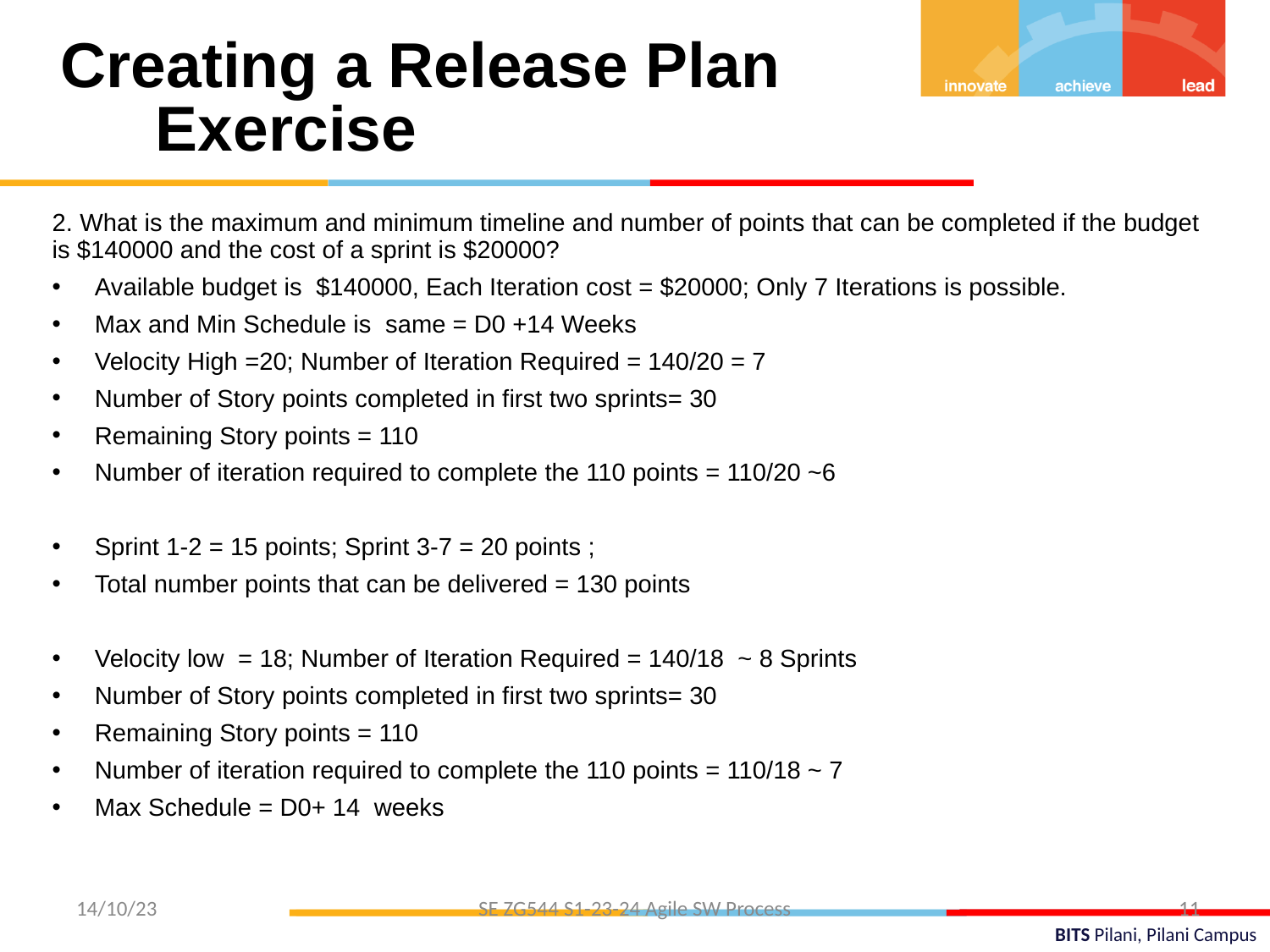

Creating a Release Plan Exercise
2. What is the maximum and minimum timeline and number of points that can be completed if the budget is $140000 and the cost of a sprint is $20000?
Available budget is  $140000, Each Iteration cost = $20000; Only 7 Iterations is possible.
Max and Min Schedule is  same = D0 +14 Weeks
Velocity High =20; Number of Iteration Required = 140/20 = 7
Number of Story points completed in first two sprints= 30
Remaining Story points = 110
Number of iteration required to complete the 110 points = 110/20 ~6

Sprint 1-2 = 15 points; Sprint 3-7 = 20 points ;
Total number points that can be delivered = 130 points

Velocity low  = 18; Number of Iteration Required = 140/18  ~ 8 Sprints
Number of Story points completed in first two sprints= 30
Remaining Story points = 110
Number of iteration required to complete the 110 points = 110/18 ~ 7
Max Schedule = D0+ 14  weeks
14/10/23
SE ZG544 S1-23-24 Agile SW Process
11